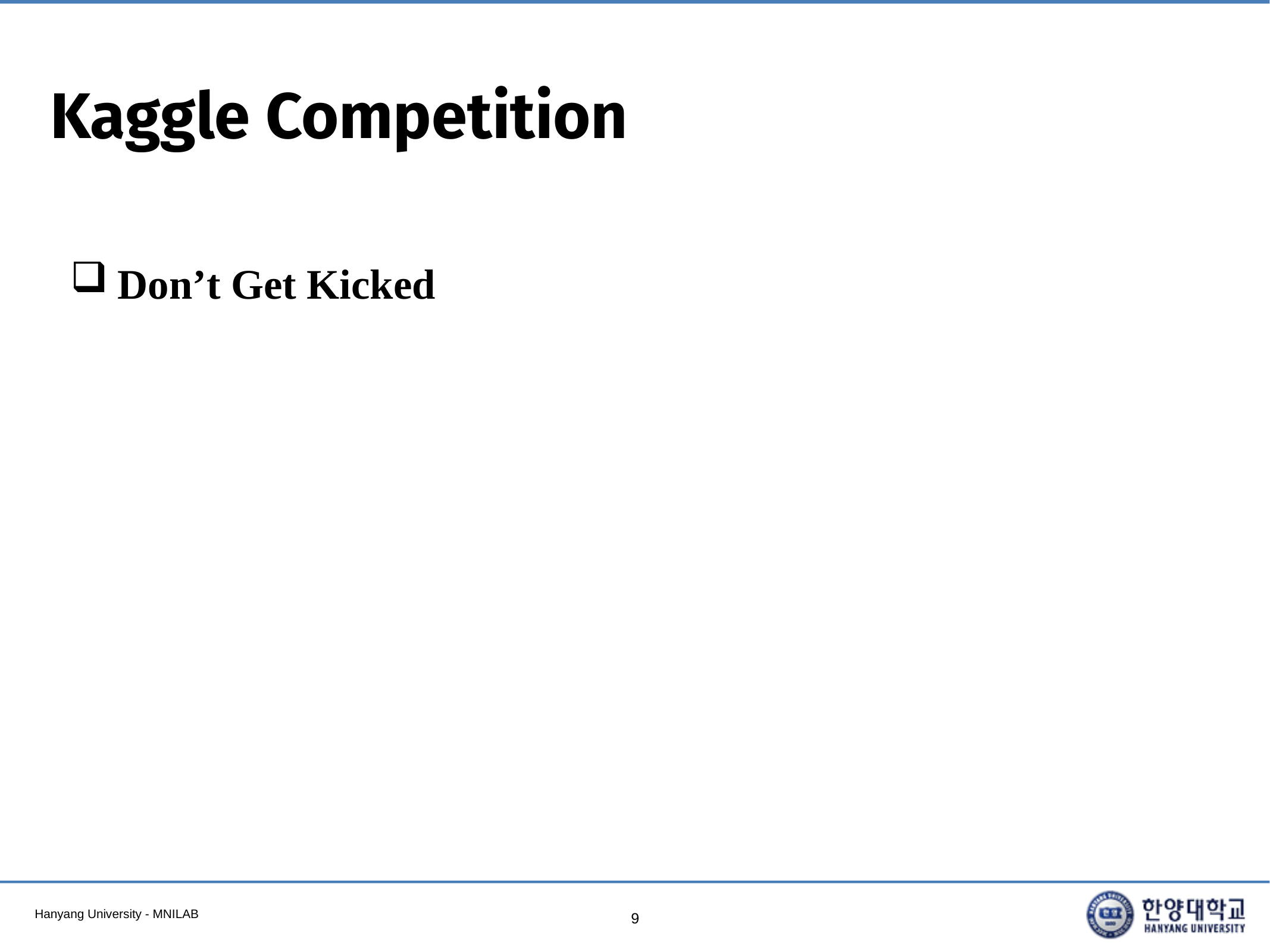

# Kaggle Competition
Don’t Get Kicked
9